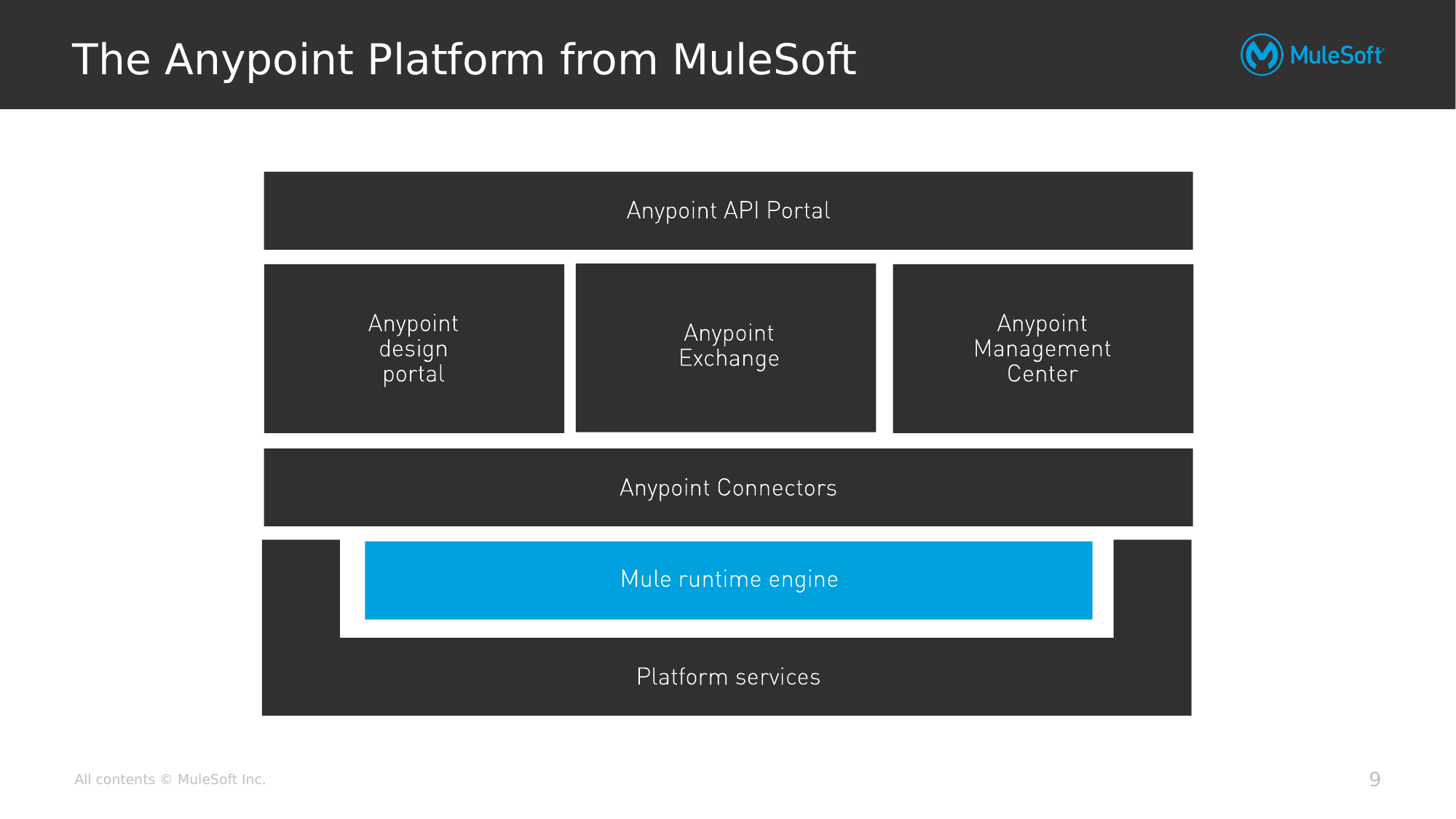

# The Anypoint Platform from MuleSoft

9